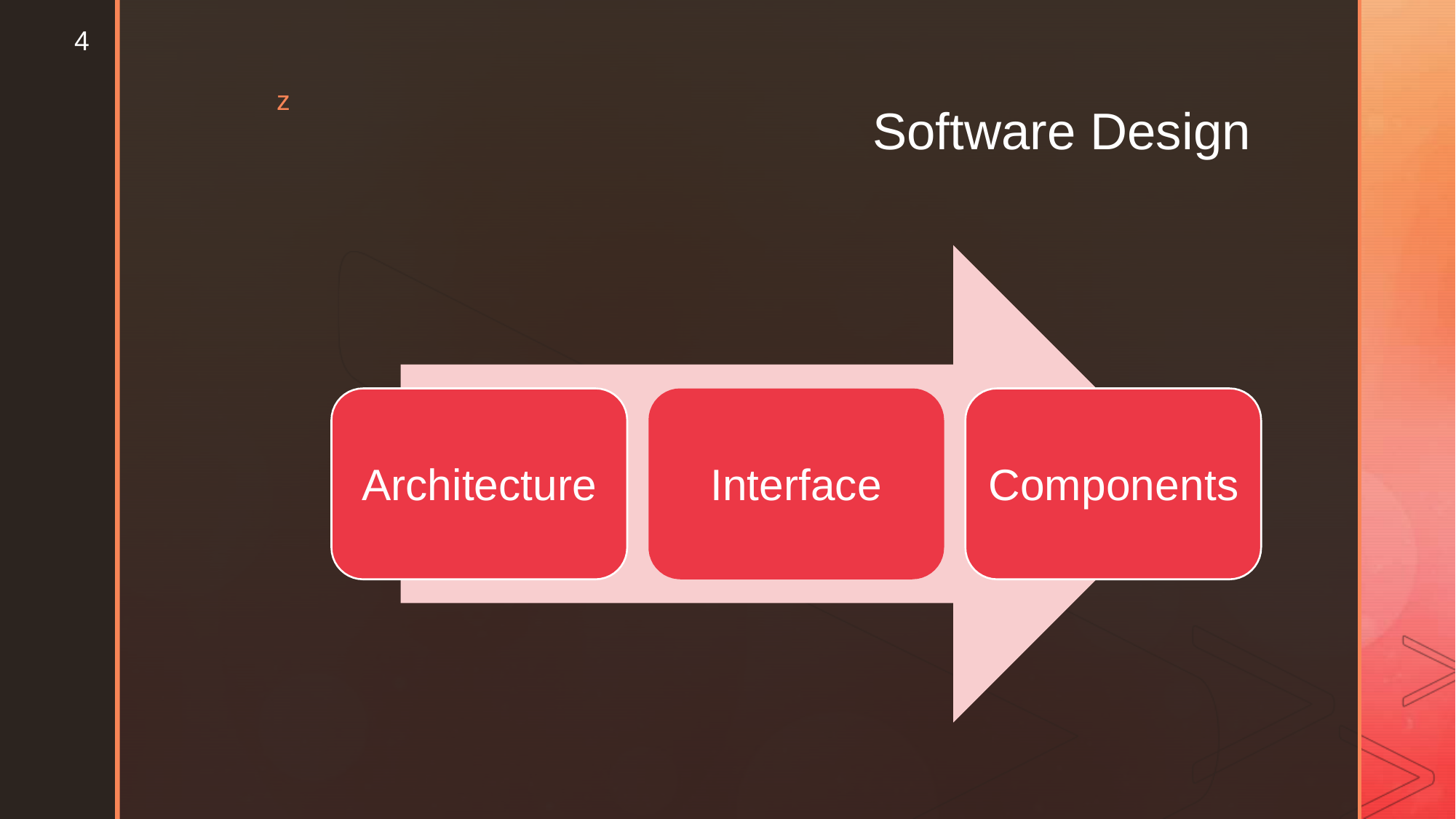

4
z
Software
Design

Architecture
Interface
Components